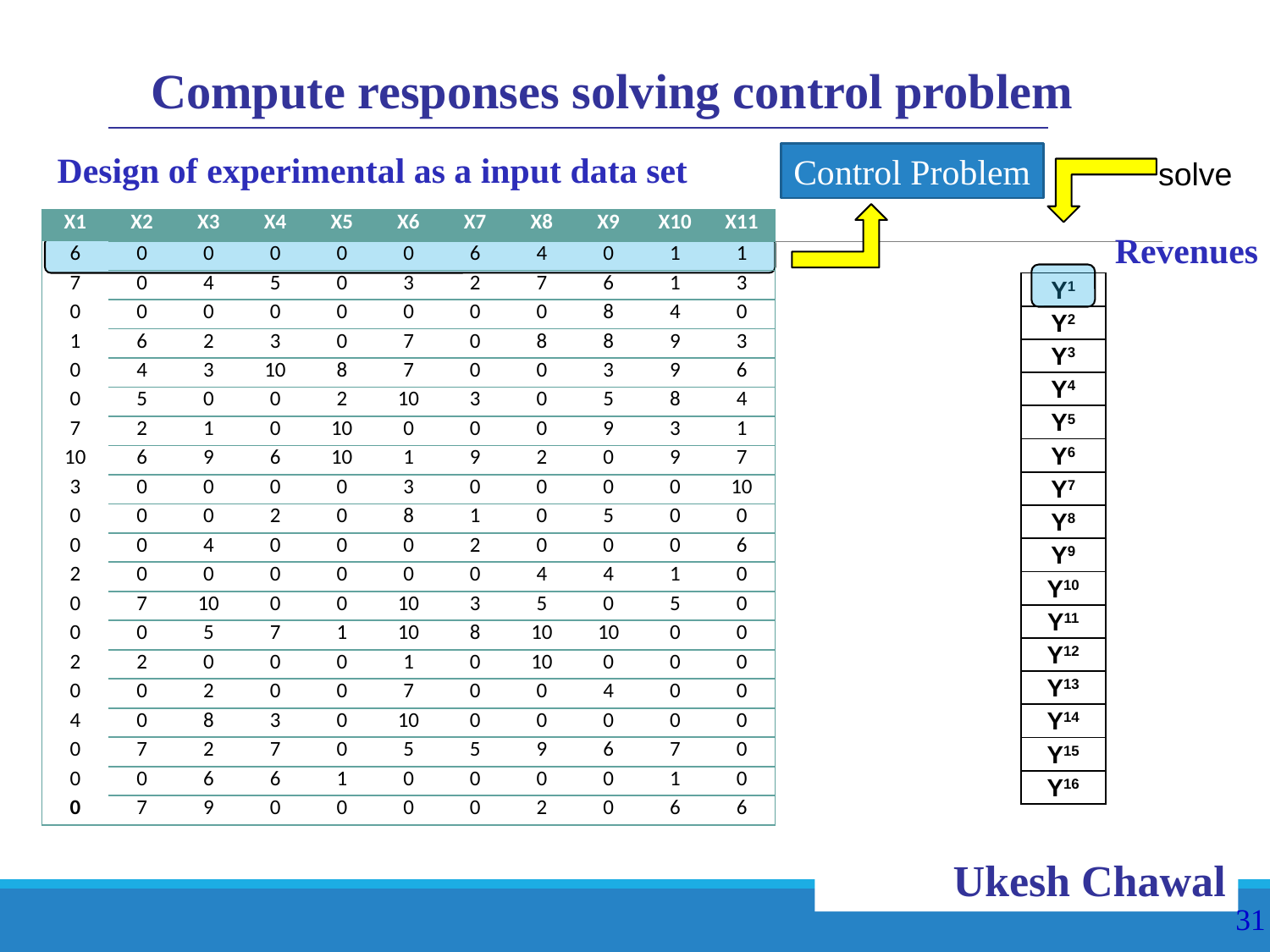

Compute responses solving control problem
Design of experimental as a input data set
Control Problem
solve

| X1 | X2 | X3 | X4 | X5 | X6 | X7 | X8 | X9 | X10 | X11 |
| --- | --- | --- | --- | --- | --- | --- | --- | --- | --- | --- |
| 6 | 0 | 0 | 0 | 0 | 0 | 6 | 4 | 0 | 1 | 1 |
| 7 | 0 | 4 | 5 | 0 | 3 | 2 | 7 | 6 | 1 | 3 |
| 0 | 0 | 0 | 0 | 0 | 0 | 0 | 0 | 8 | 4 | 0 |
| 1 | 6 | 2 | 3 | 0 | 7 | 0 | 8 | 8 | 9 | 3 |
| 0 | 4 | 3 | 10 | 8 | 7 | 0 | 0 | 3 | 9 | 6 |
| 0 | 5 | 0 | 0 | 2 | 10 | 3 | 0 | 5 | 8 | 4 |
| 7 | 2 | 1 | 0 | 10 | 0 | 0 | 0 | 9 | 3 | 1 |
| 10 | 6 | 9 | 6 | 10 | 1 | 9 | 2 | 0 | 9 | 7 |
| 3 | 0 | 0 | 0 | 0 | 3 | 0 | 0 | 0 | 0 | 10 |
| 0 | 0 | 0 | 2 | 0 | 8 | 1 | 0 | 5 | 0 | 0 |
| 0 | 0 | 4 | 0 | 0 | 0 | 2 | 0 | 0 | 0 | 6 |
| 2 | 0 | 0 | 0 | 0 | 0 | 0 | 4 | 4 | 1 | 0 |
| 0 | 7 | 10 | 0 | 0 | 10 | 3 | 5 | 0 | 5 | 0 |
| 0 | 0 | 5 | 7 | 1 | 10 | 8 | 10 | 10 | 0 | 0 |
| 2 | 2 | 0 | 0 | 0 | 1 | 0 | 10 | 0 | 0 | 0 |
| 0 | 0 | 2 | 0 | 0 | 7 | 0 | 0 | 4 | 0 | 0 |
| 4 | 0 | 8 | 3 | 0 | 10 | 0 | 0 | 0 | 0 | 0 |
| 0 | 7 | 2 | 7 | 0 | 5 | 5 | 9 | 6 | 7 | 0 |
| 0 | 0 | 6 | 6 | 1 | 0 | 0 | 0 | 0 | 1 | 0 |
| 0 | 7 | 9 | 0 | 0 | 0 | 0 | 2 | 0 | 6 | 6 |
Revenues

| Y1 |
| --- |
| Y2 |
| Y3 |
| Y4 |
| Y5 |
| Y6 |
| Y7 |
| Y8 |
| Y9 |
| Y10 |
| Y11 |
| Y12 |
| Y13 |
| Y14 |
| Y15 |
| Y16 |
Ukesh Chawal
31